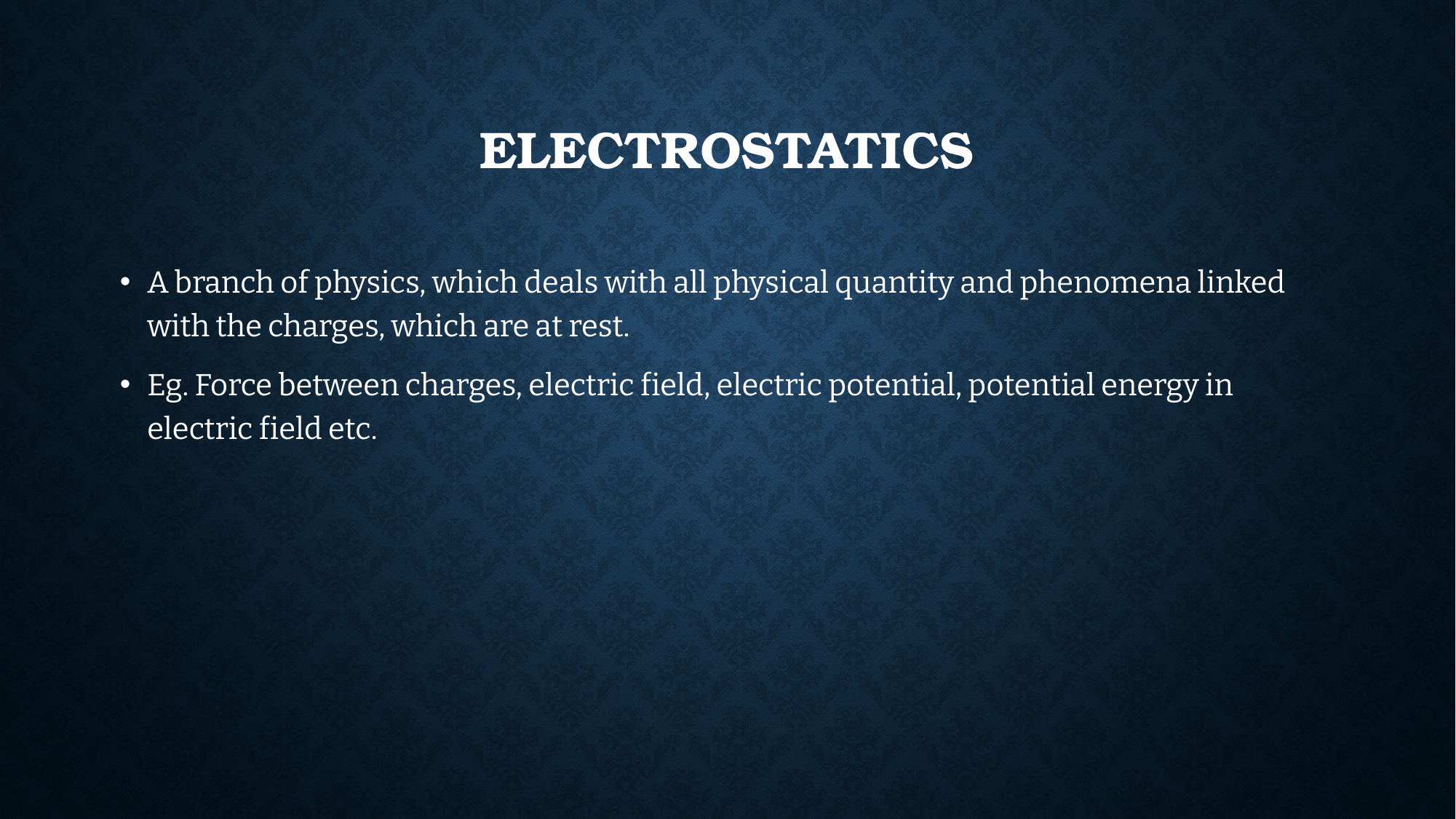

# Electrostatics
A branch of physics, which deals with all physical quantity and phenomena linked with the charges, which are at rest.
Eg. Force between charges, electric field, electric potential, potential energy in electric field etc.